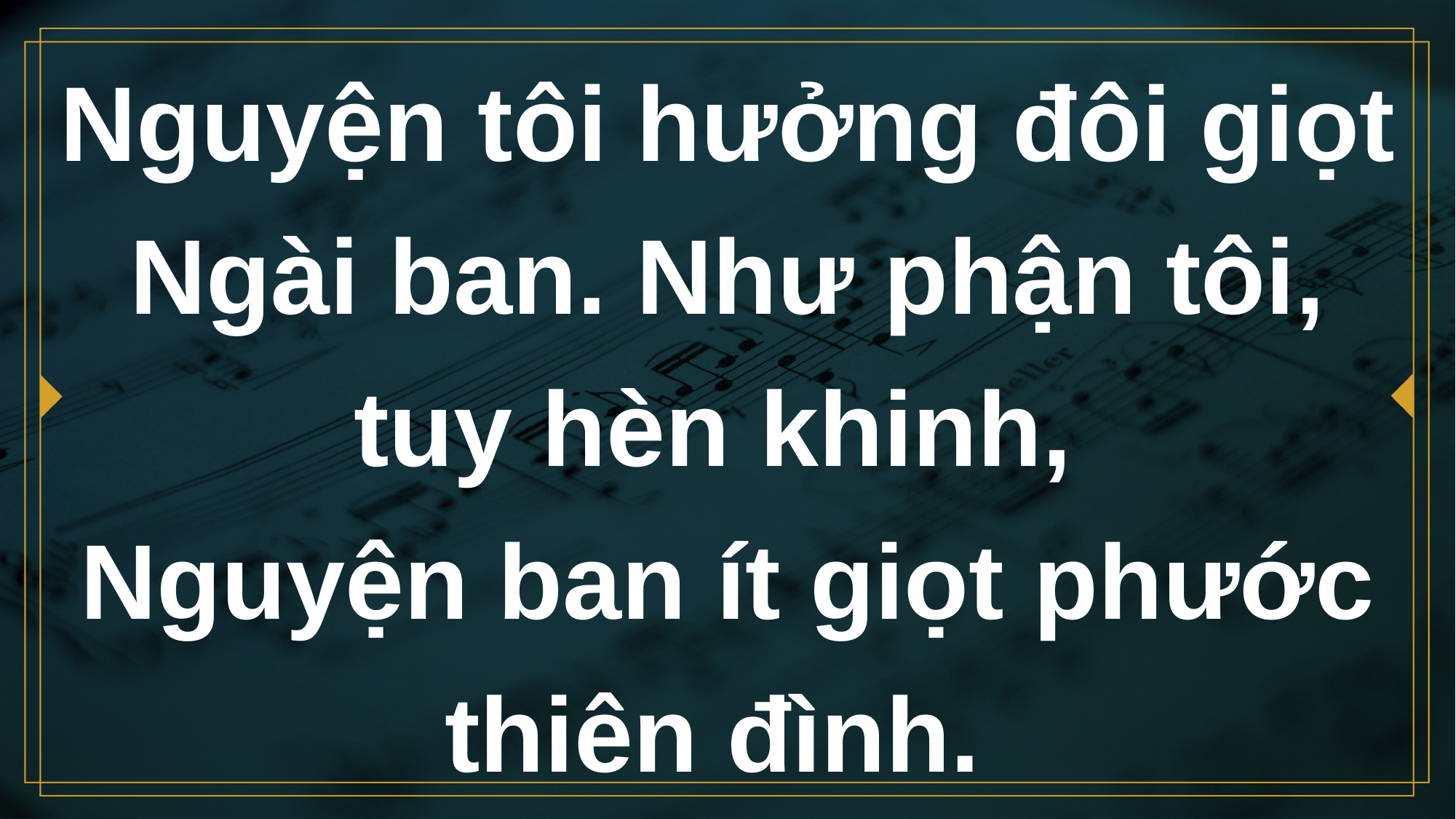

# Nguyện tôi hưởng đôi giọt Ngài ban. Như phận tôi, tuy hèn khinh, Nguyện ban ít giọt phước thiên đình.